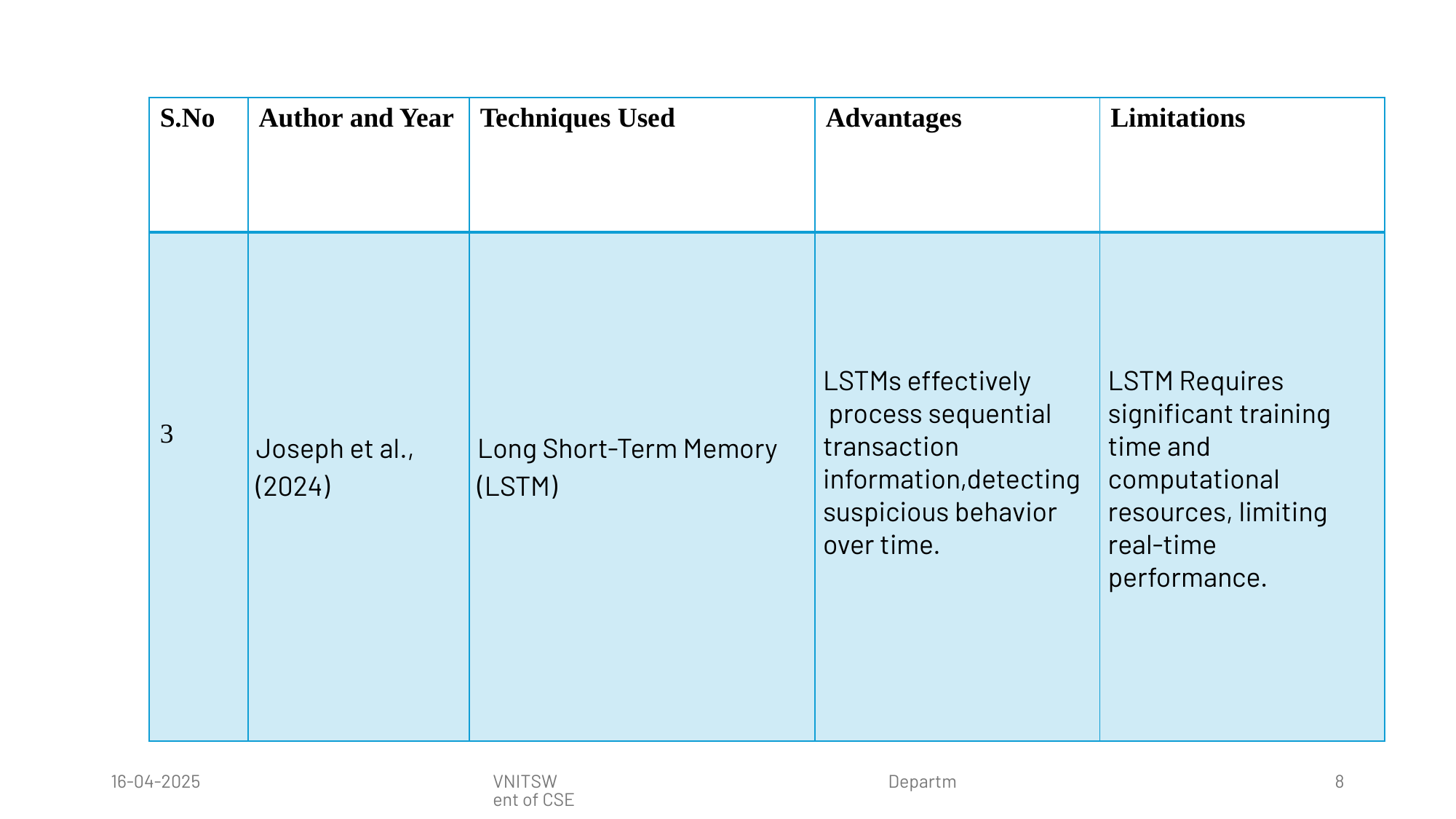

#
| S.No | Author and Year | Techniques Used | Advantages | Limitations |
| --- | --- | --- | --- | --- |
| 3 | Joseph et al.,(2024) | Long Short-Term Memory (LSTM) | LSTMs effectively  process sequential transaction  information,detecting suspicious behavior  over time. | LSTM Requires significant training time and computational resources, limiting real-time performance. |
16-04-2025
VNITSW                                                                                           Department of CSE
8